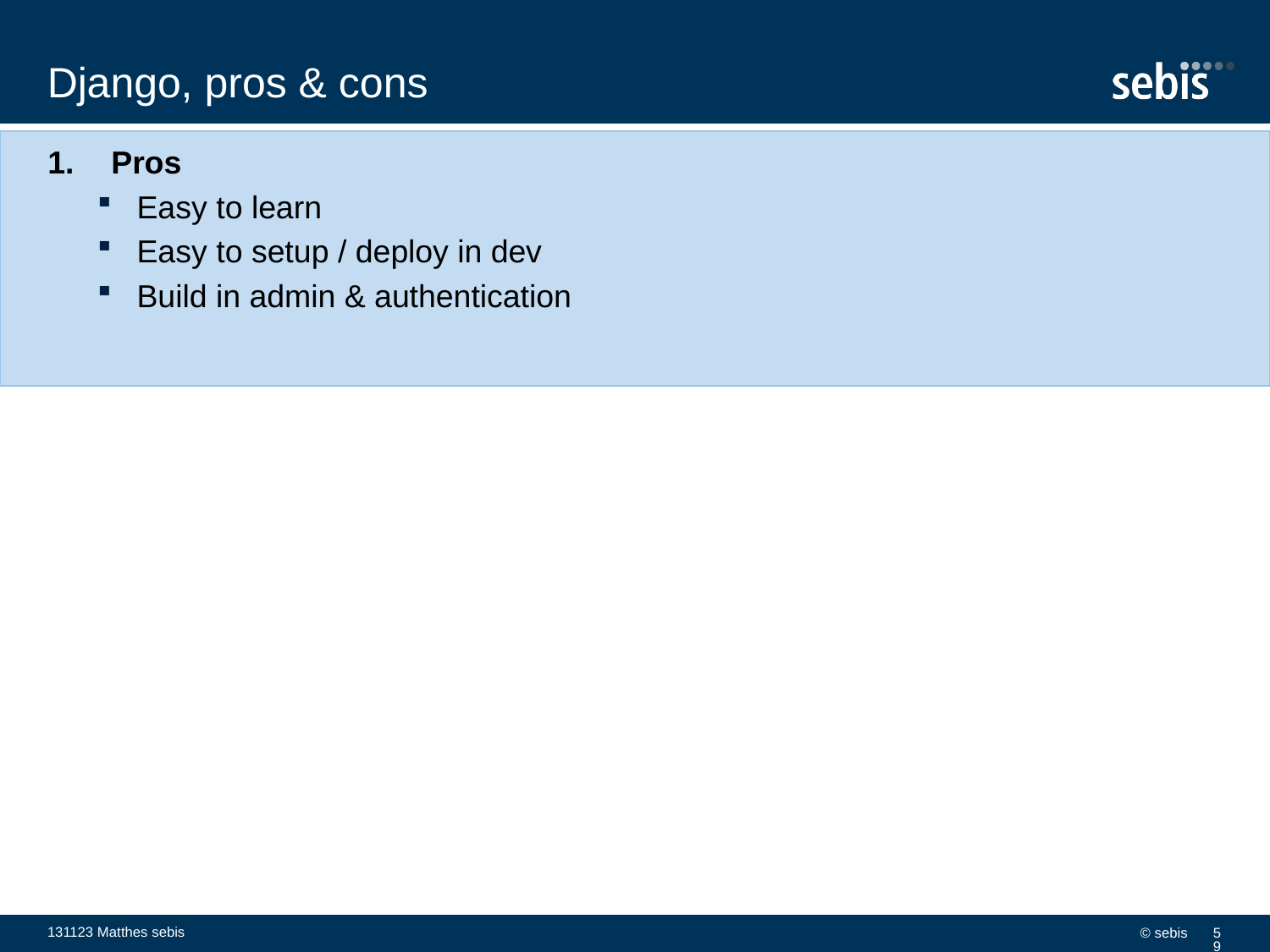

# Django, pros & cons

Pros
Easy to learn
Easy to setup / deploy in dev
Build in admin & authentication

131123 Matthes sebis
© sebis
59